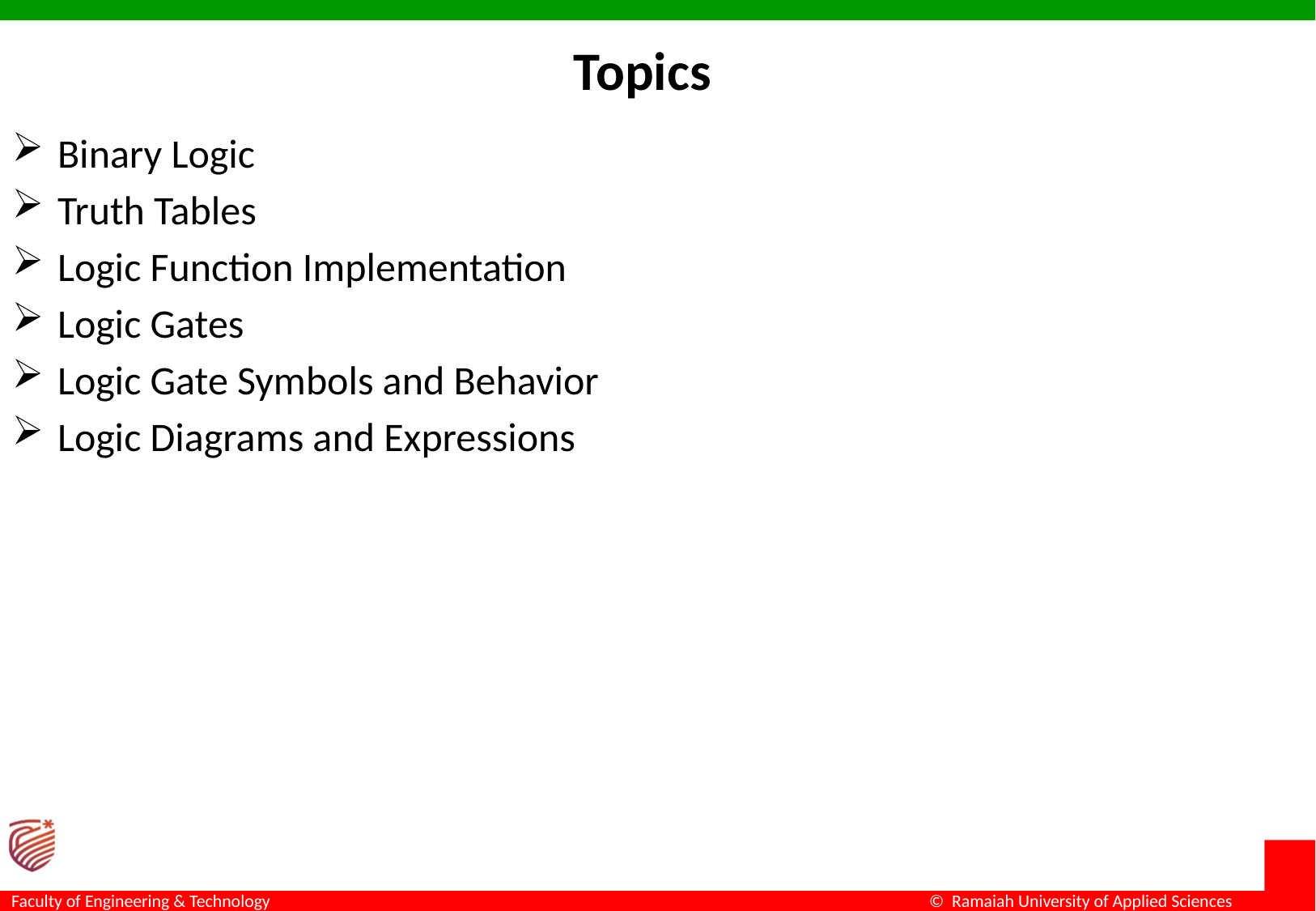

# Topics
Binary Logic
Truth Tables
Logic Function Implementation
Logic Gates
Logic Gate Symbols and Behavior
Logic Diagrams and Expressions